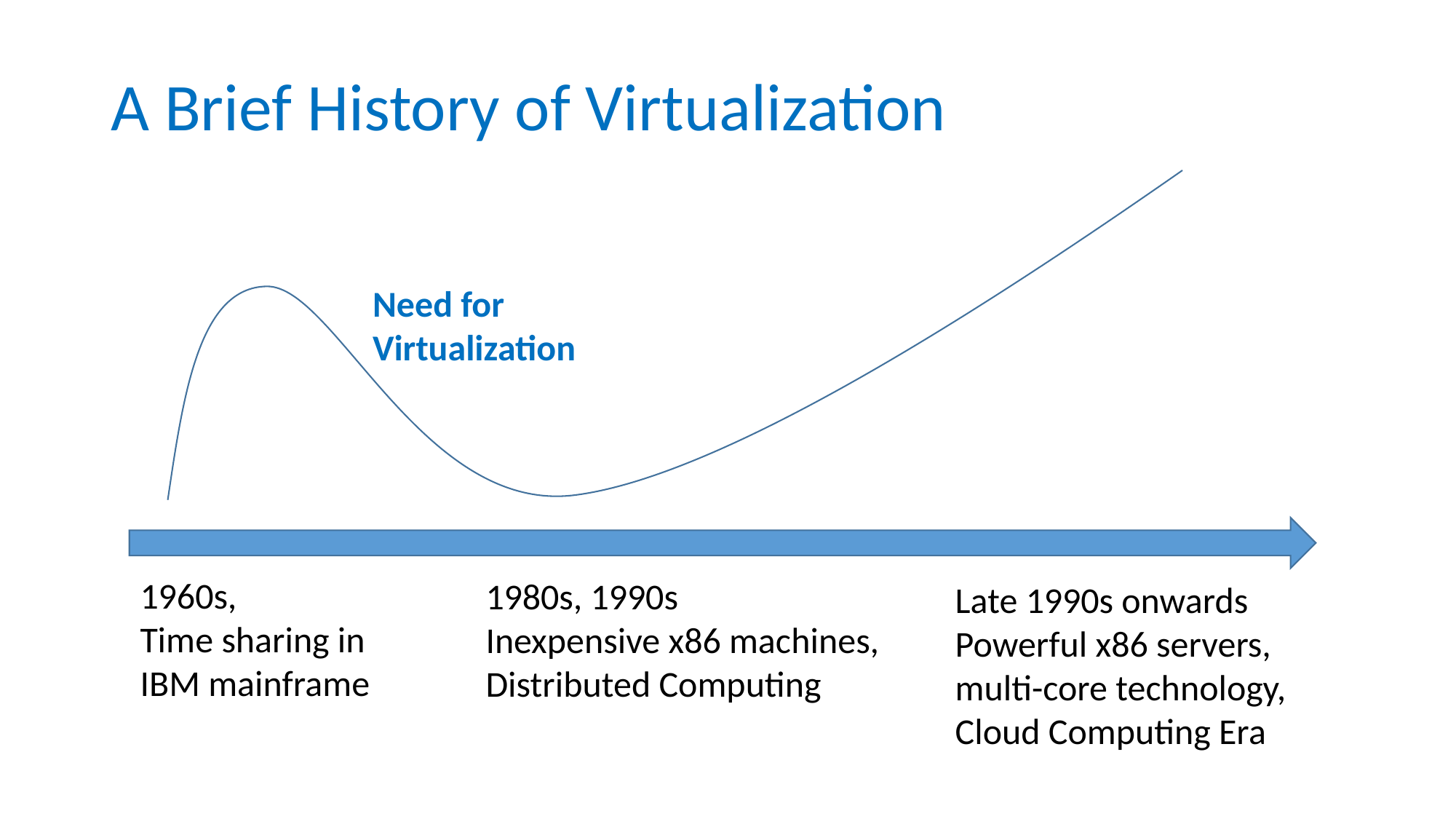

# A Brief History of Virtualization

Need for Virtualization

1960s,
Time sharing in IBM mainframe
1980s, 1990s
Inexpensive x86 machines,
Distributed Computing
Late 1990s onwards
Powerful x86 servers, multi-core technology, Cloud Computing Era